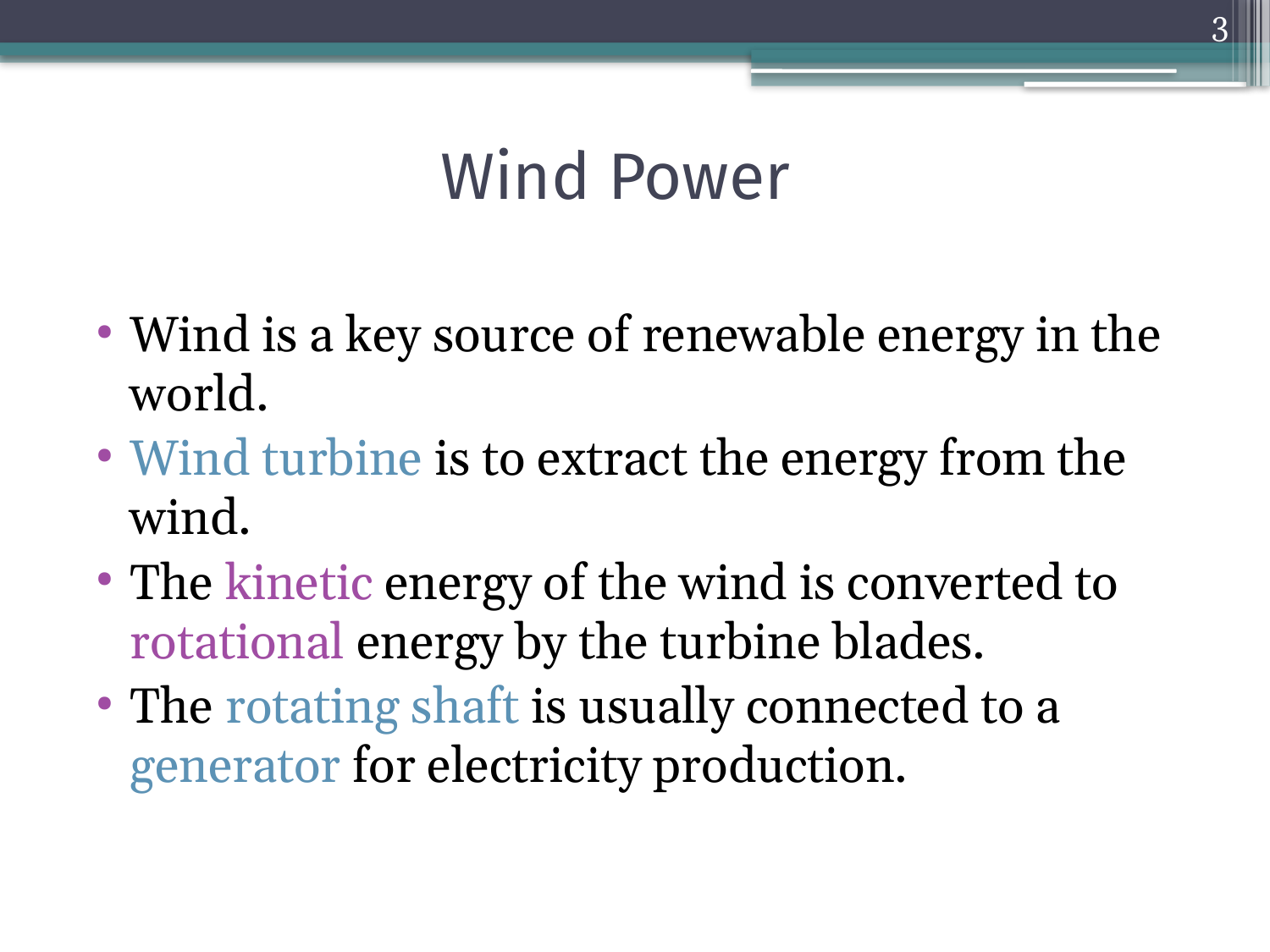

3
# Wind Power
Wind is a key source of renewable energy in the world.
Wind turbine is to extract the energy from the wind.
The kinetic energy of the wind is converted to rotational energy by the turbine blades.
The rotating shaft is usually connected to a generator for electricity production.